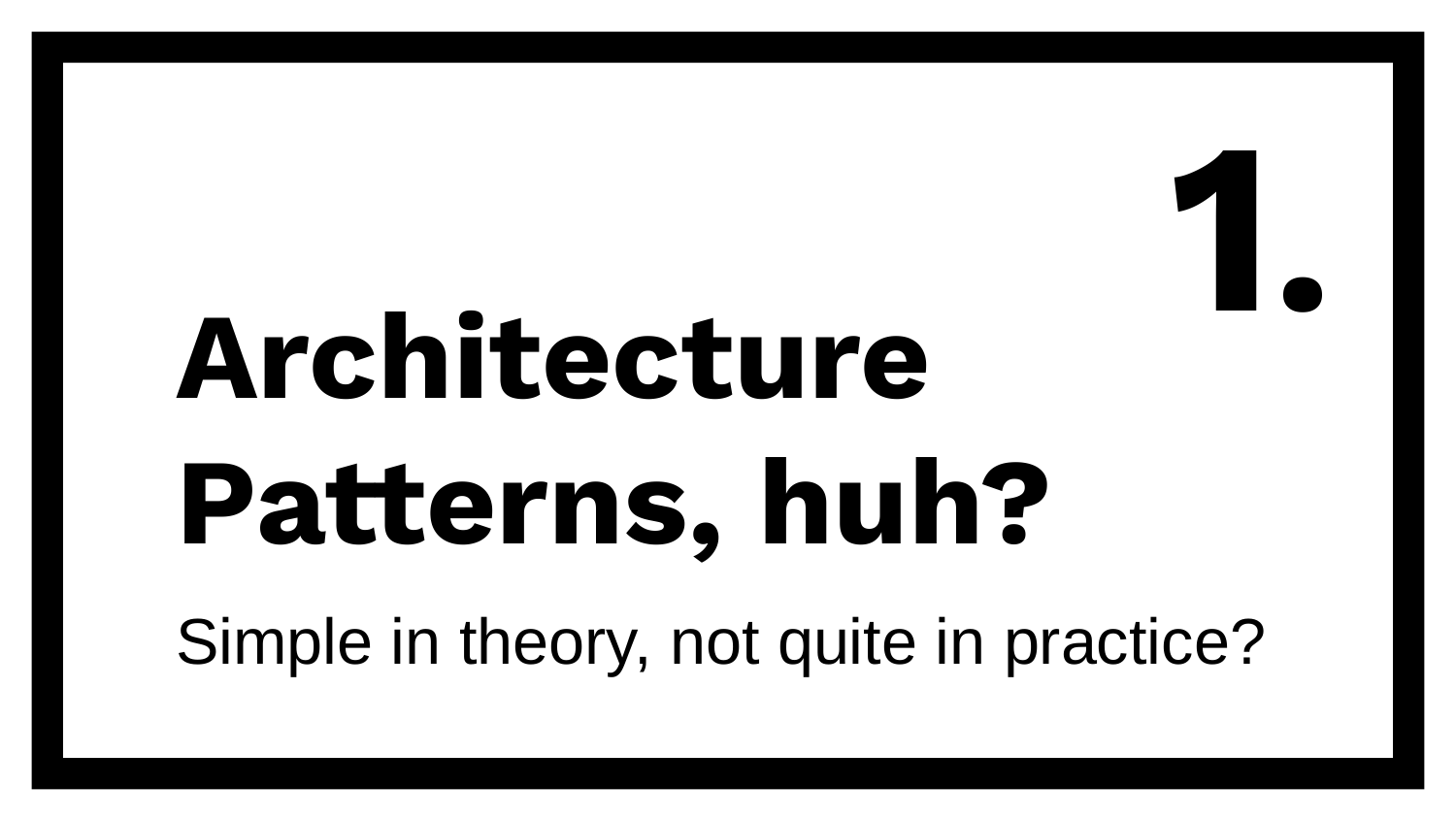

1.
# Architecture Patterns, huh?
Simple in theory, not quite in practice?